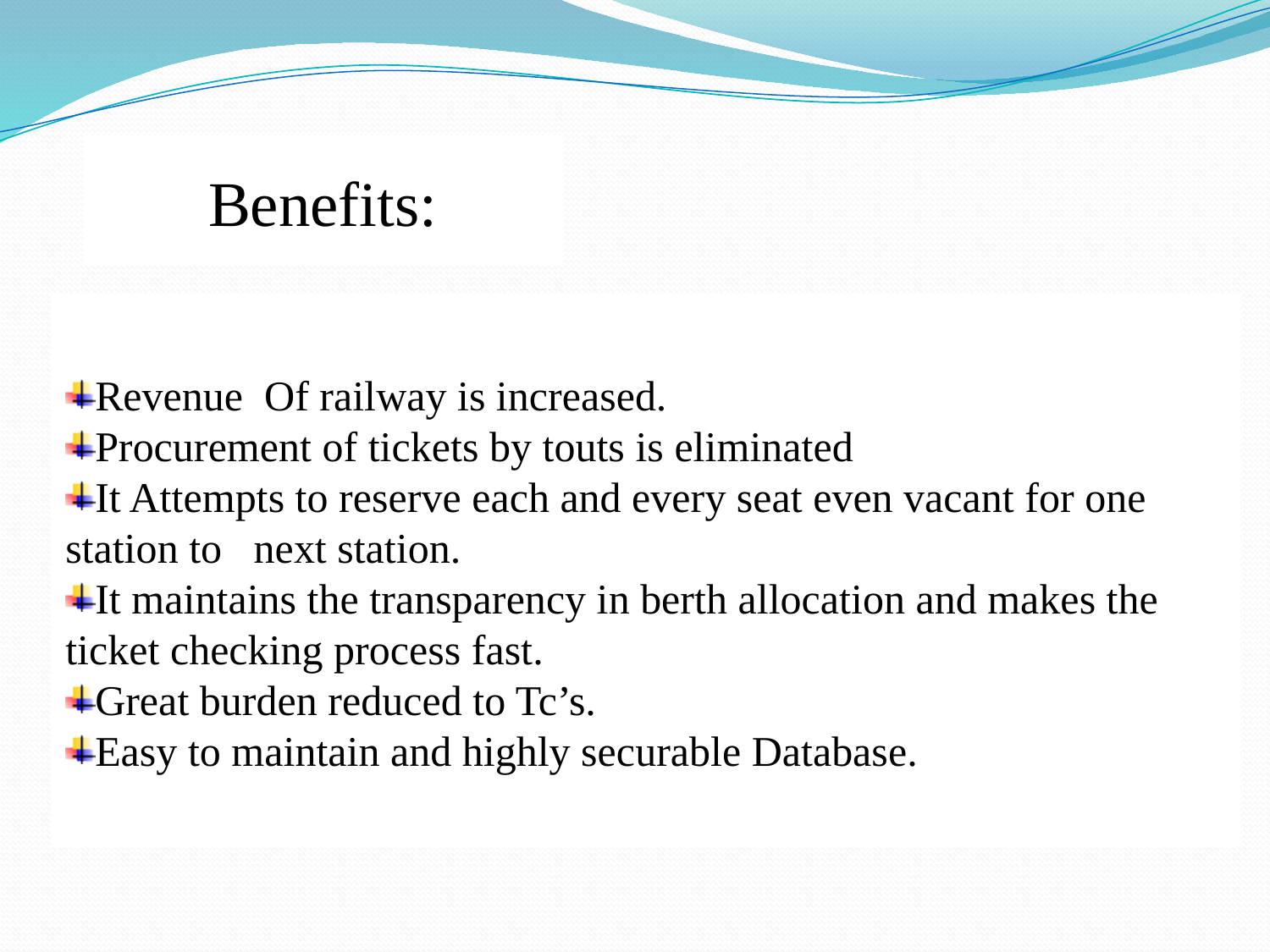

Benefits:
Revenue  Of railway is increased.
Procurement of tickets by touts is eliminated
It Attempts to reserve each and every seat even vacant for one station to   next station.
It maintains the transparency in berth allocation and makes the ticket checking process fast.
Great burden reduced to Tc’s.
Easy to maintain and highly securable Database.